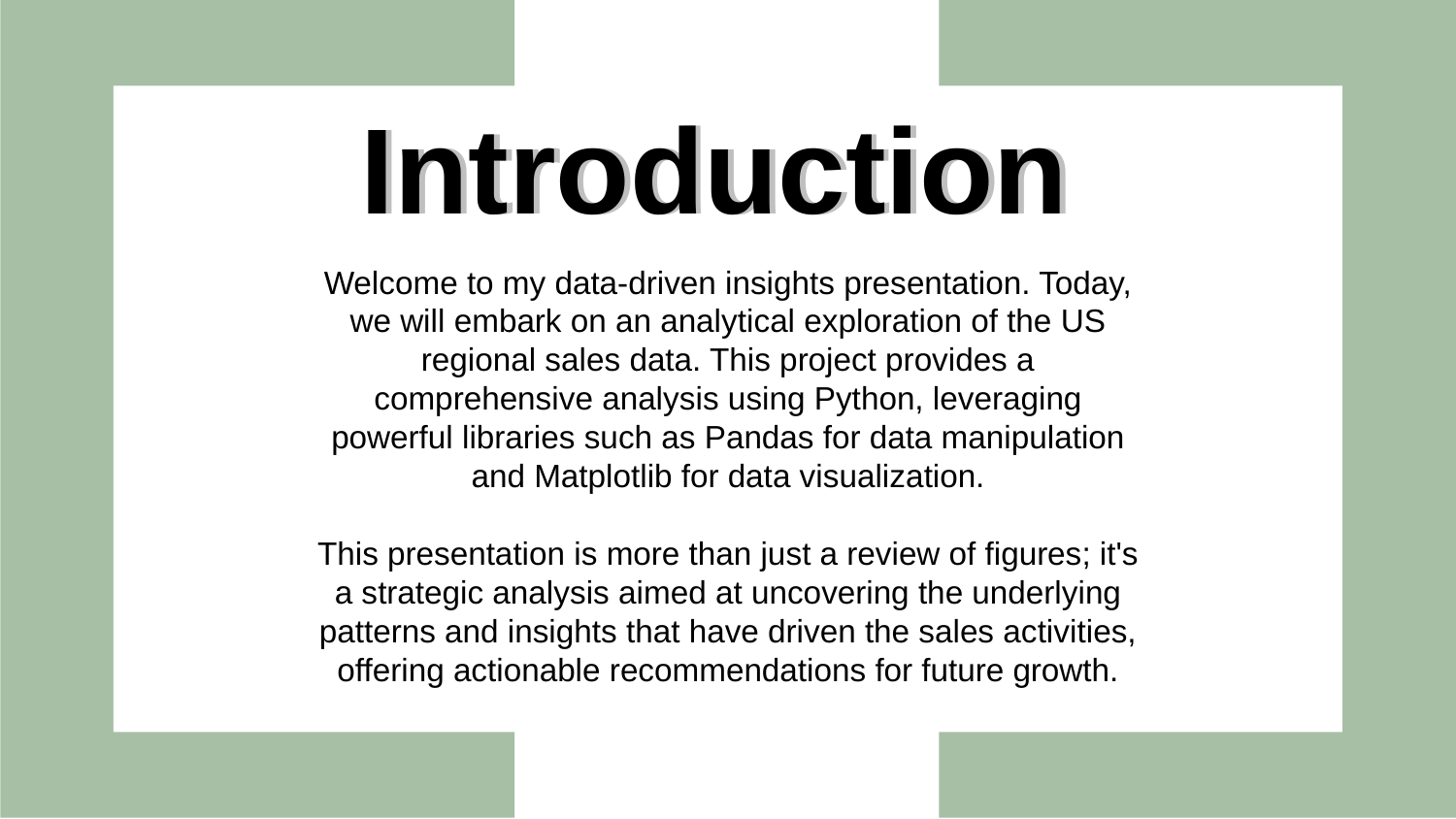

Introduction
# Introduction
Welcome to my data-driven insights presentation. Today, we will embark on an analytical exploration of the US regional sales data. This project provides a comprehensive analysis using Python, leveraging powerful libraries such as Pandas for data manipulation and Matplotlib for data visualization.

This presentation is more than just a review of figures; it's a strategic analysis aimed at uncovering the underlying patterns and insights that have driven the sales activities, offering actionable recommendations for future growth.